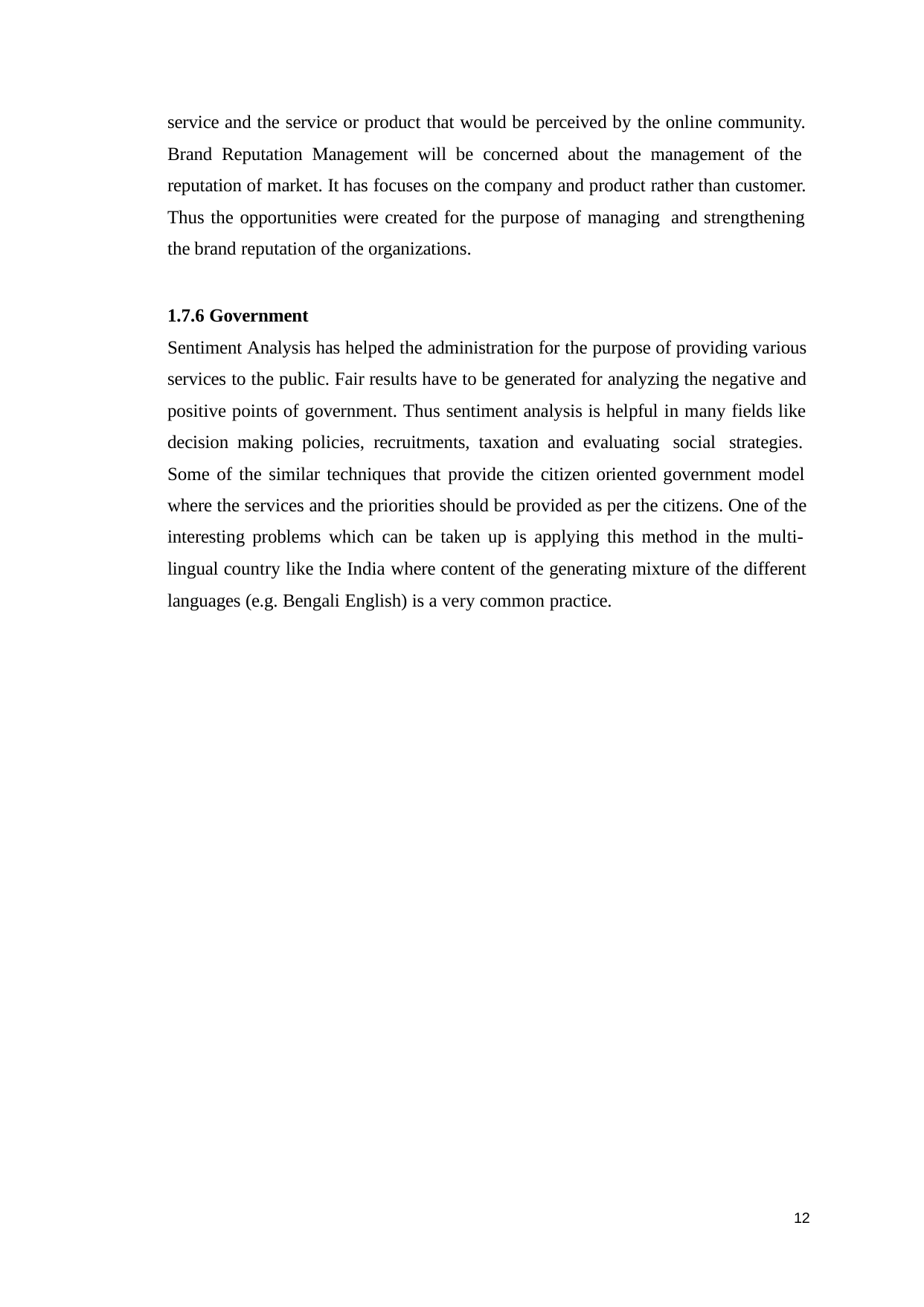

service and the service or product that would be perceived by the online community.  Brand Reputation Management will be concerned about the management of the  reputation of market. It has focuses on the company and product rather than customer.  Thus the opportunities were created for the purpose of managing and strengthening  the brand reputation of the organizations.

1.7.6 Government
Sentiment Analysis has helped the administration for the purpose of providing various  services to the public. Fair results have to be generated for analyzing the negative and  positive points of government. Thus sentiment analysis is helpful in many fields like  decision making policies, recruitments, taxation and evaluating social strategies.  Some of the similar techniques that provide the citizen oriented government model  where the services and the priorities should be provided as per the citizens. One of the  interesting problems which can be taken up is applying this method in the multi-  lingual country like the India where content of the generating mixture of the different  languages (e.g. Bengali English) is a very common practice.
12